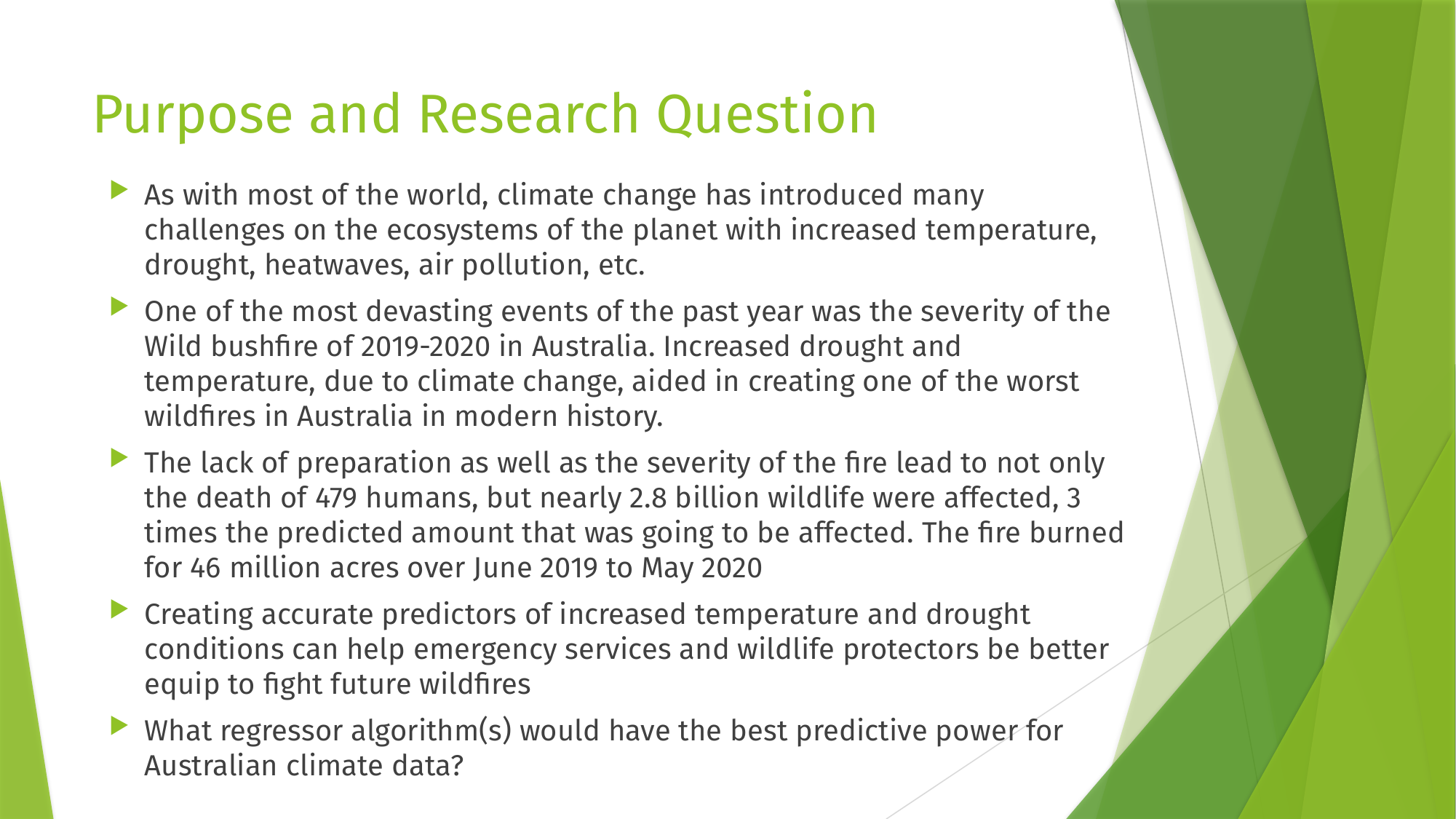

# Purpose and Research Question
As with most of the world, climate change has introduced many challenges on the ecosystems of the planet with increased temperature, drought, heatwaves, air pollution, etc.
One of the most devasting events of the past year was the severity of the Wild bushfire of 2019-2020 in Australia. Increased drought and temperature, due to climate change, aided in creating one of the worst wildfires in Australia in modern history.
The lack of preparation as well as the severity of the fire lead to not only the death of 479 humans, but nearly 2.8 billion wildlife were affected, 3 times the predicted amount that was going to be affected. The fire burned for 46 million acres over June 2019 to May 2020
Creating accurate predictors of increased temperature and drought conditions can help emergency services and wildlife protectors be better equip to fight future wildfires
What regressor algorithm(s) would have the best predictive power for Australian climate data?